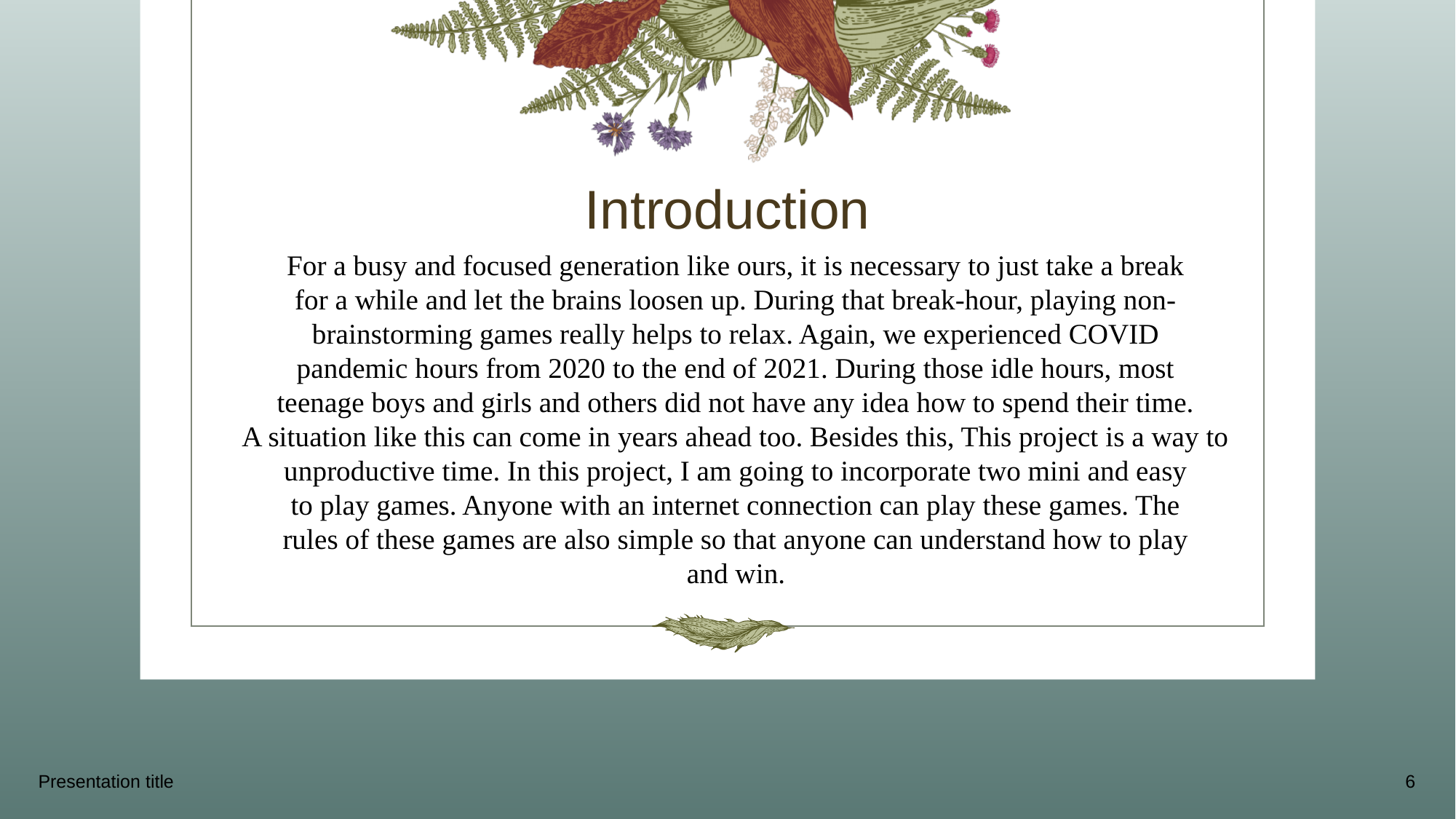

# Introduction
For a busy and focused generation like ours, it is necessary to just take a break
for a while and let the brains loosen up. During that break-hour, playing non-brainstorming games really helps to relax. Again, we experienced COVID
pandemic hours from 2020 to the end of 2021. During those idle hours, most
teenage boys and girls and others did not have any idea how to spend their time.
A situation like this can come in years ahead too. Besides this, This project is a way to
unproductive time. In this project, I am going to incorporate two mini and easy
to play games. Anyone with an internet connection can play these games. The
rules of these games are also simple so that anyone can understand how to play
and win.
Presentation title
6